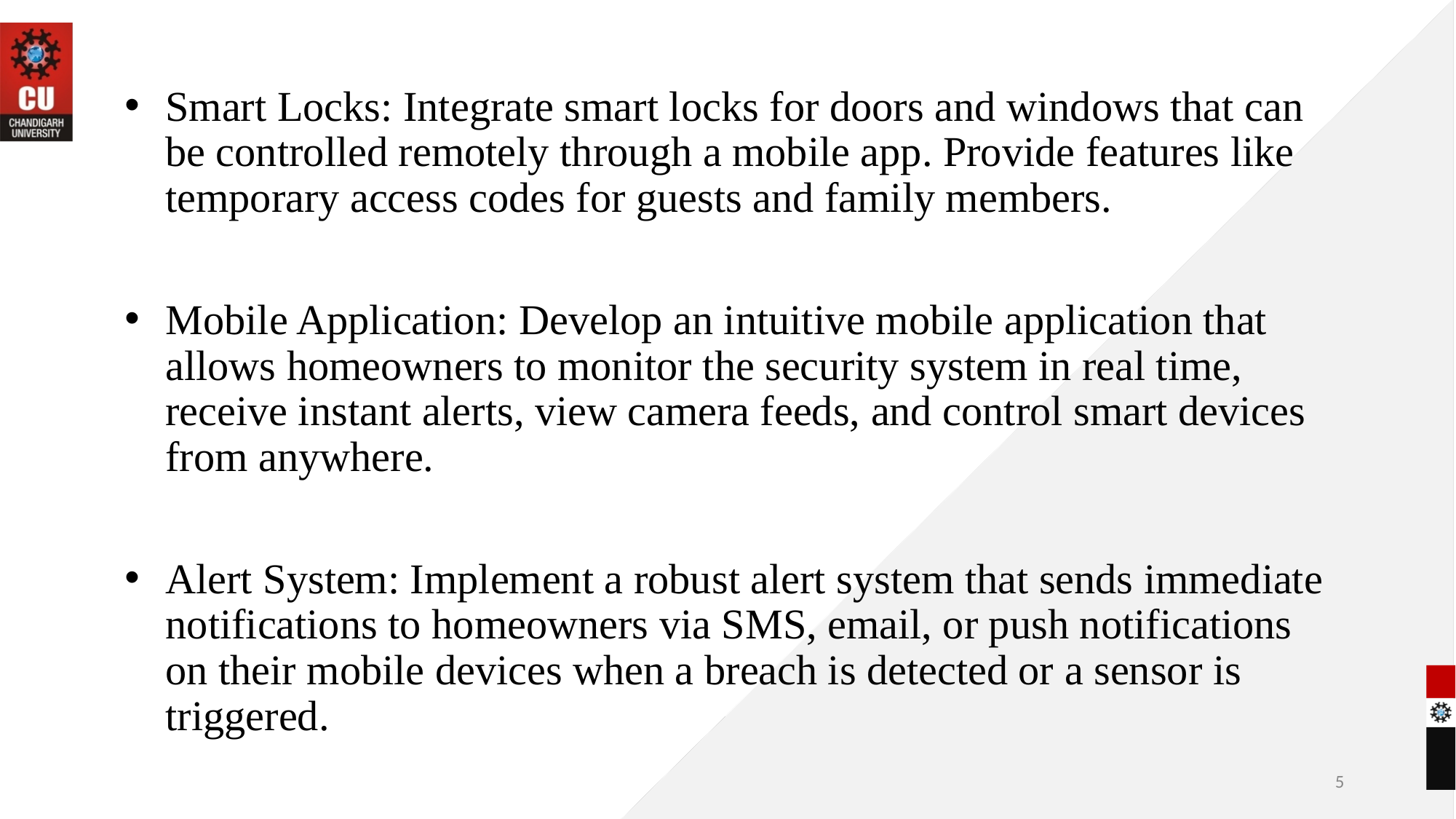

Smart Locks: Integrate smart locks for doors and windows that can be controlled remotely through a mobile app. Provide features like temporary access codes for guests and family members.

Mobile Application: Develop an intuitive mobile application that allows homeowners to monitor the security system in real time, receive instant alerts, view camera feeds, and control smart devices from anywhere.

Alert System: Implement a robust alert system that sends immediate notifications to homeowners via SMS, email, or push notifications on their mobile devices when a breach is detected or a sensor is triggered.
5